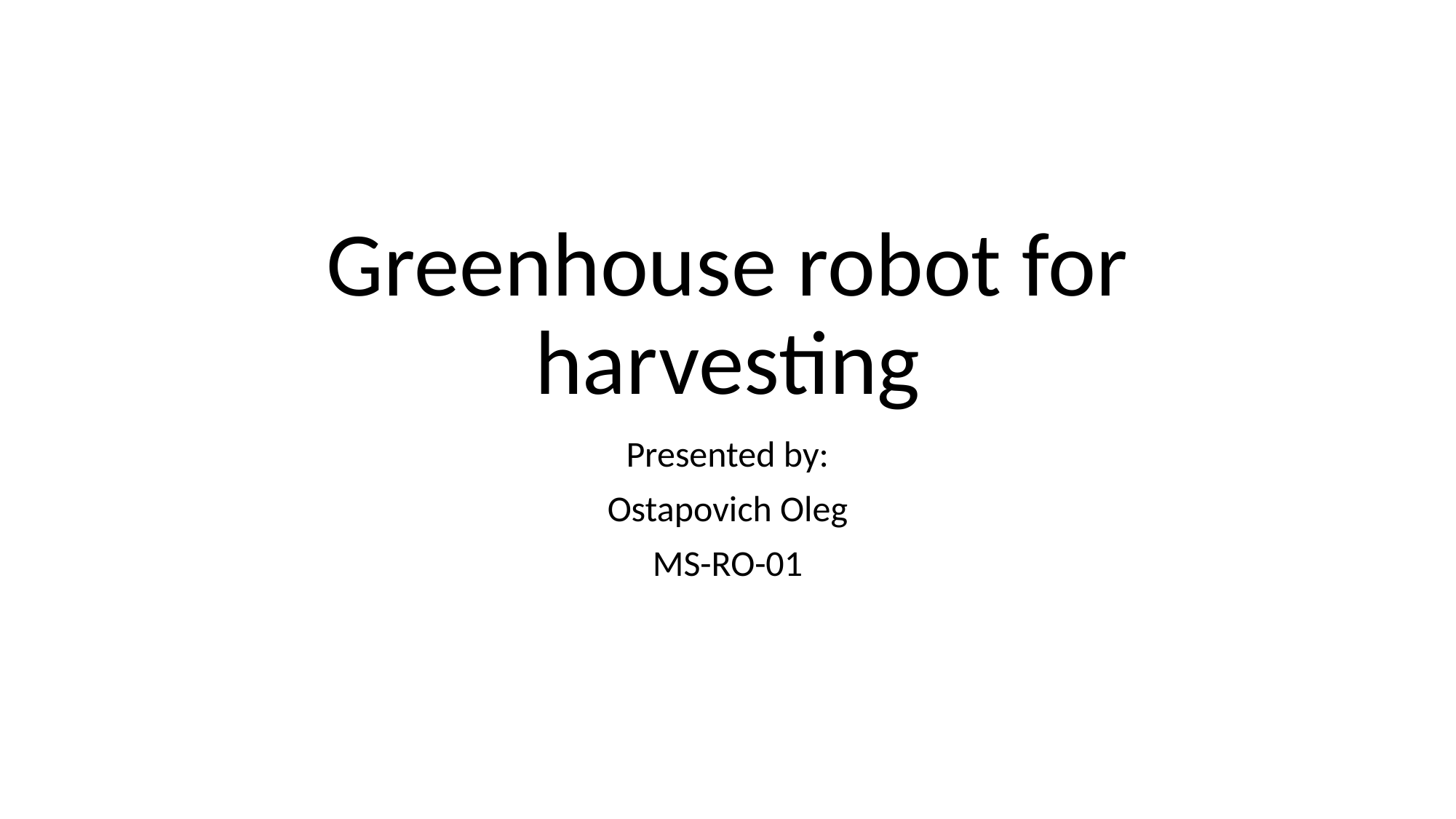

# Greenhouse robot for harvesting
Presented by:
Ostapovich Oleg
MS-RO-01